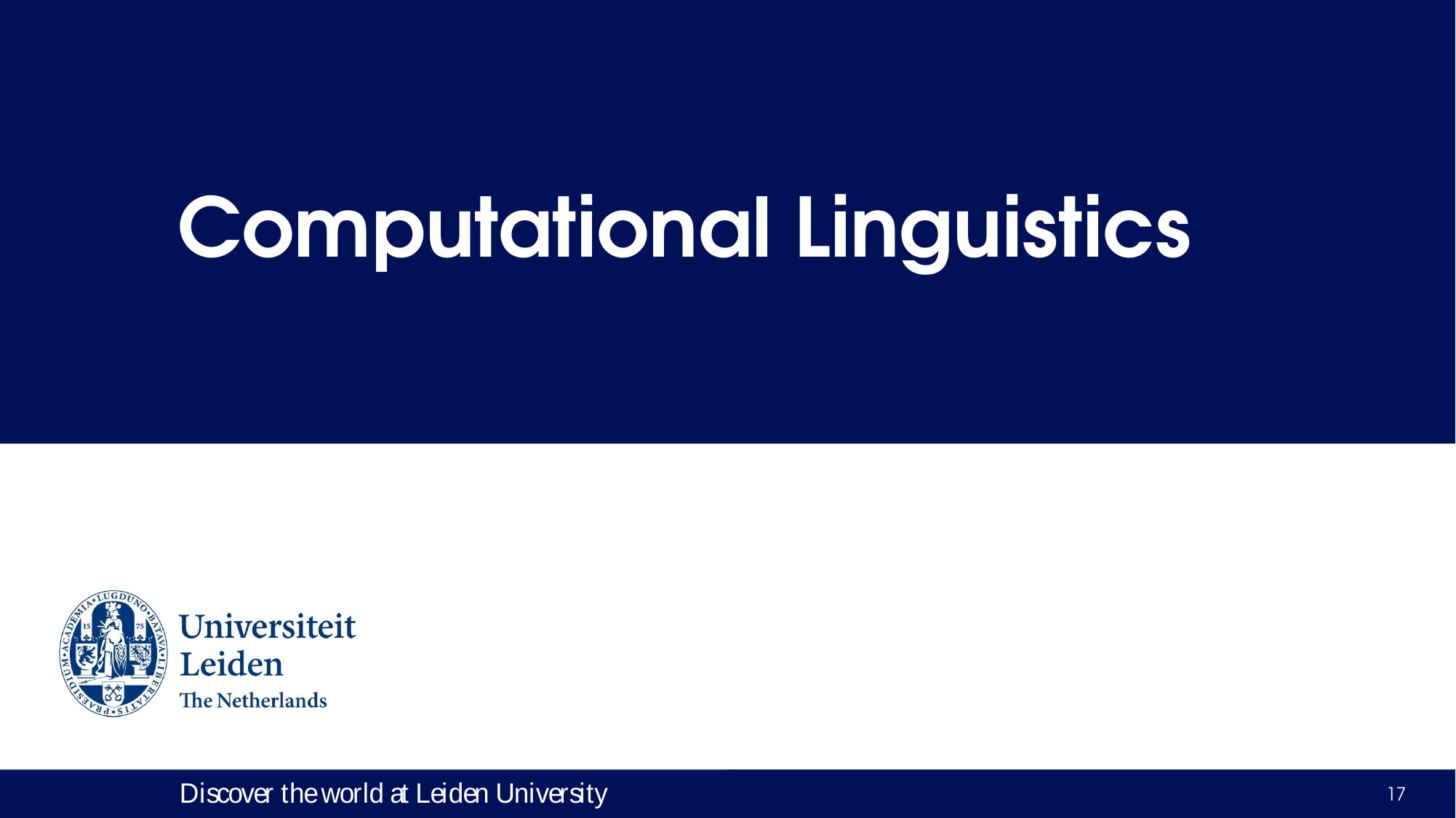

:

# Computational Linguistics
Lecture 8. Constituent grammar and parsing
17